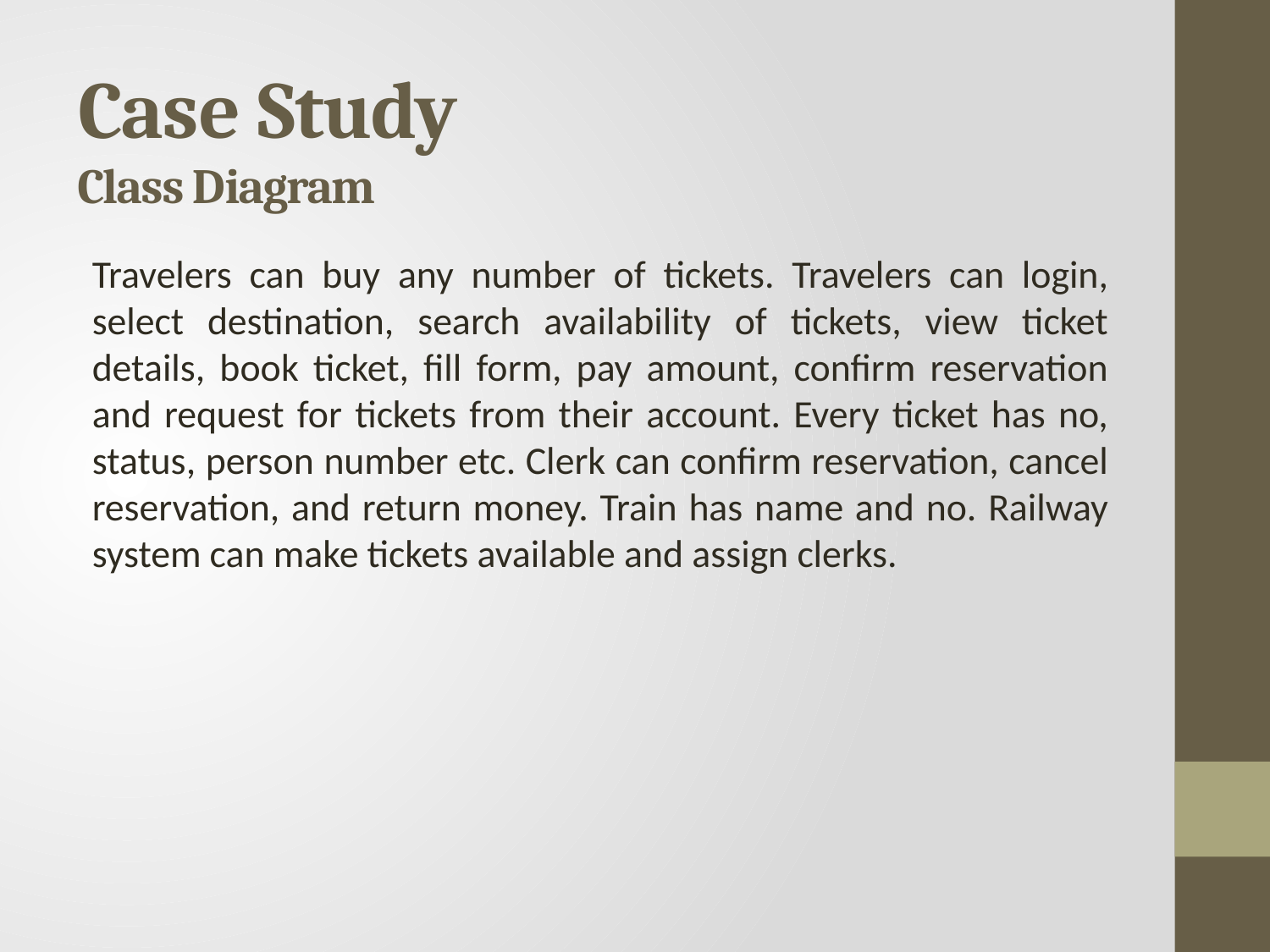

# Case Study Class Diagram
Travelers can buy any number of tickets. Travelers can login, select destination, search availability of tickets, view ticket details, book ticket, fill form, pay amount, confirm reservation and request for tickets from their account. Every ticket has no, status, person number etc. Clerk can confirm reservation, cancel reservation, and return money. Train has name and no. Railway system can make tickets available and assign clerks.